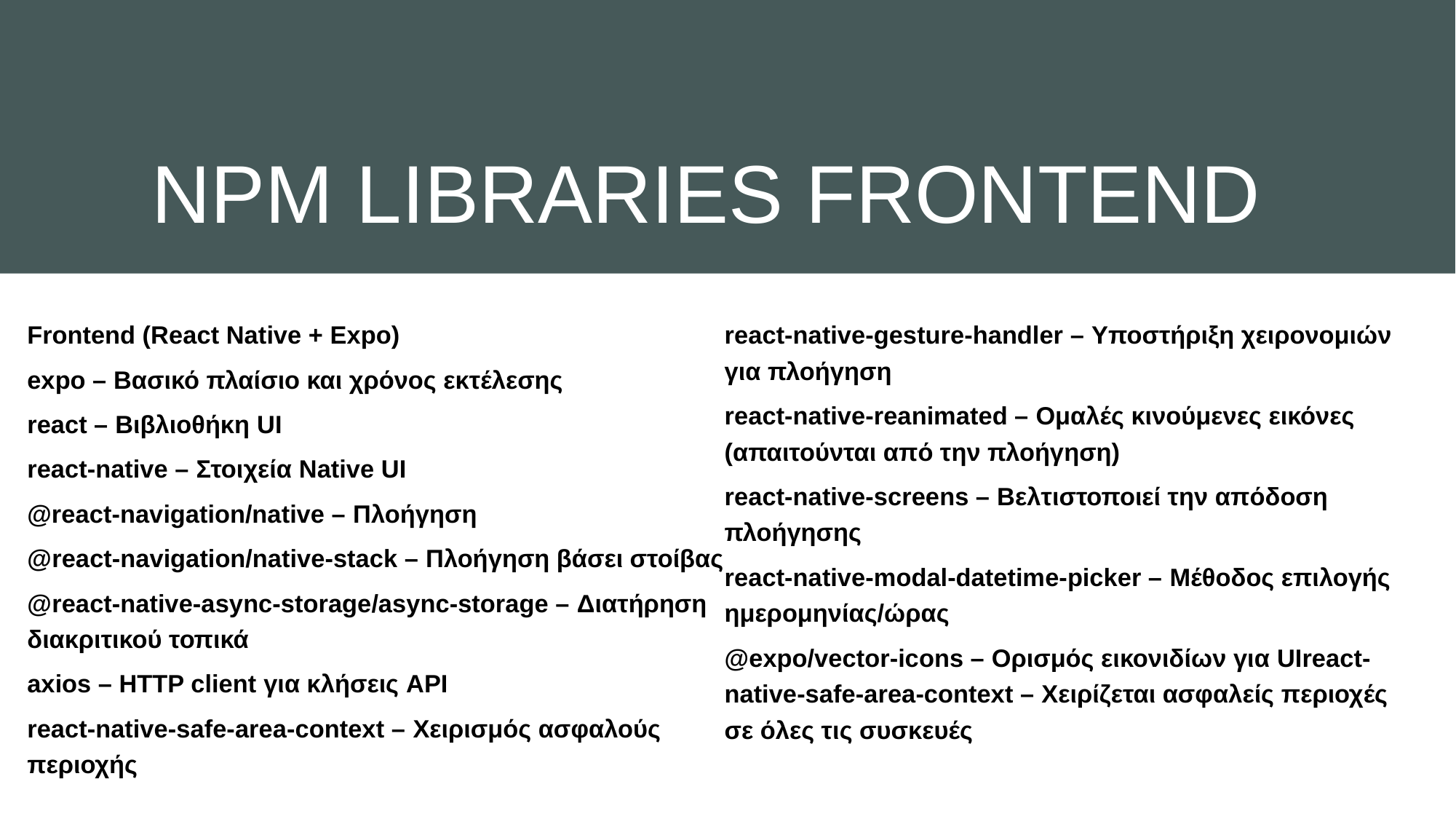

# NPM LIBRARIES FRONTEND
Frontend (React Native + Expo)
expo – Βασικό πλαίσιο και χρόνος εκτέλεσης
react – Βιβλιοθήκη UI
react-native – Στοιχεία Native UI
@react-navigation/native – Πλοήγηση
@react-navigation/native-stack – Πλοήγηση βάσει στοίβας
@react-native-async-storage/async-storage – Διατήρηση διακριτικού τοπικά
axios – HTTP client για κλήσεις API
react-native-safe-area-context – Χειρισμός ασφαλούς περιοχής
react-native-gesture-handler – Υποστήριξη χειρονομιών για πλοήγηση
react-native-reanimated – Ομαλές κινούμενες εικόνες (απαιτούνται από την πλοήγηση)
react-native-screens – Βελτιστοποιεί την απόδοση πλοήγησης
react-native-modal-datetime-picker – Μέθοδος επιλογής ημερομηνίας/ώρας
@expo/vector-icons – Ορισμός εικονιδίων για UIreact-native-safe-area-context – Χειρίζεται ασφαλείς περιοχές σε όλες τις συσκευές